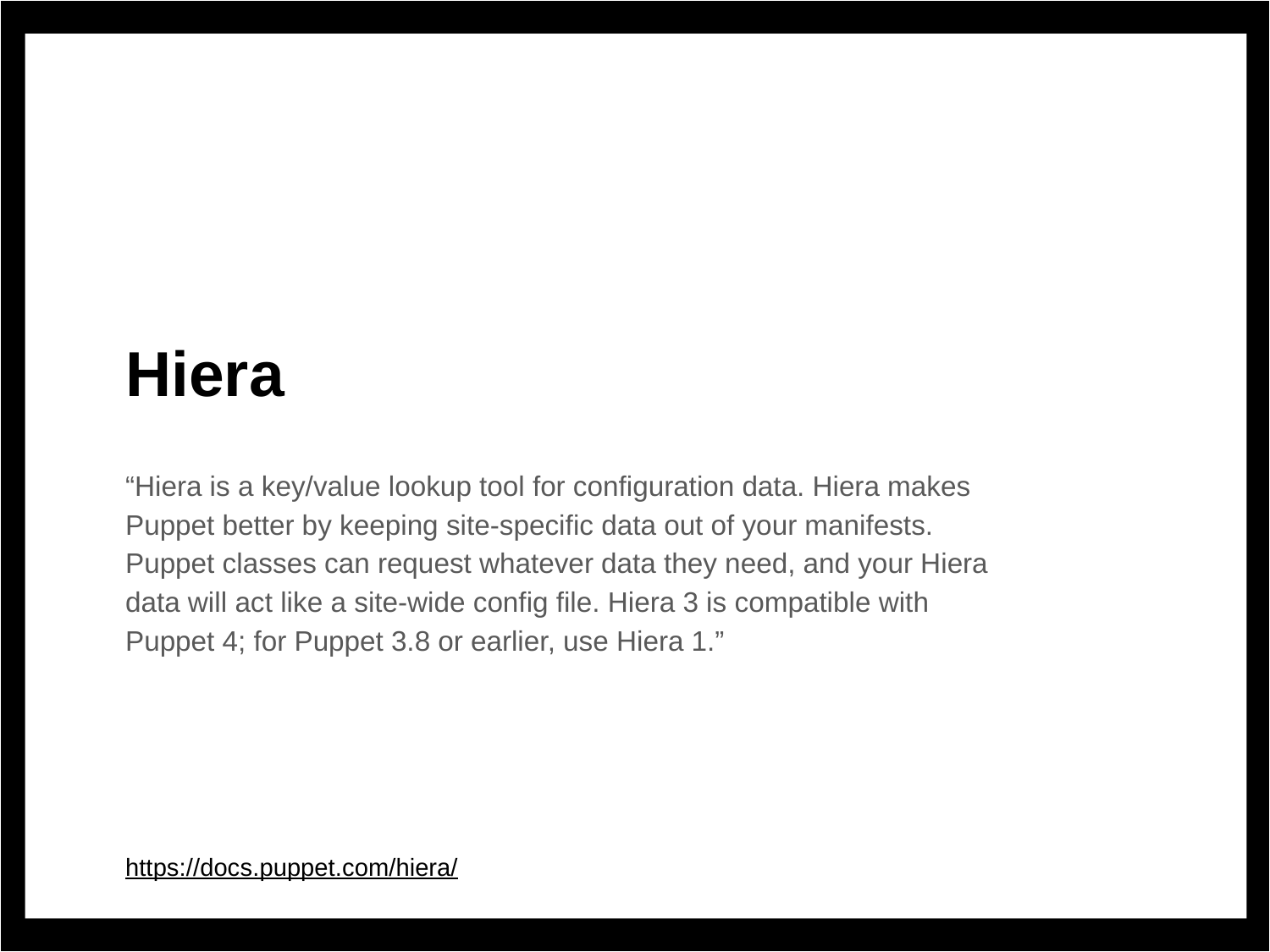

# Hiera
“Hiera is a key/value lookup tool for configuration data. Hiera makes Puppet better by keeping site-specific data out of your manifests. Puppet classes can request whatever data they need, and your Hiera data will act like a site-wide config file. Hiera 3 is compatible with Puppet 4; for Puppet 3.8 or earlier, use Hiera 1.”
https://docs.puppet.com/hiera/